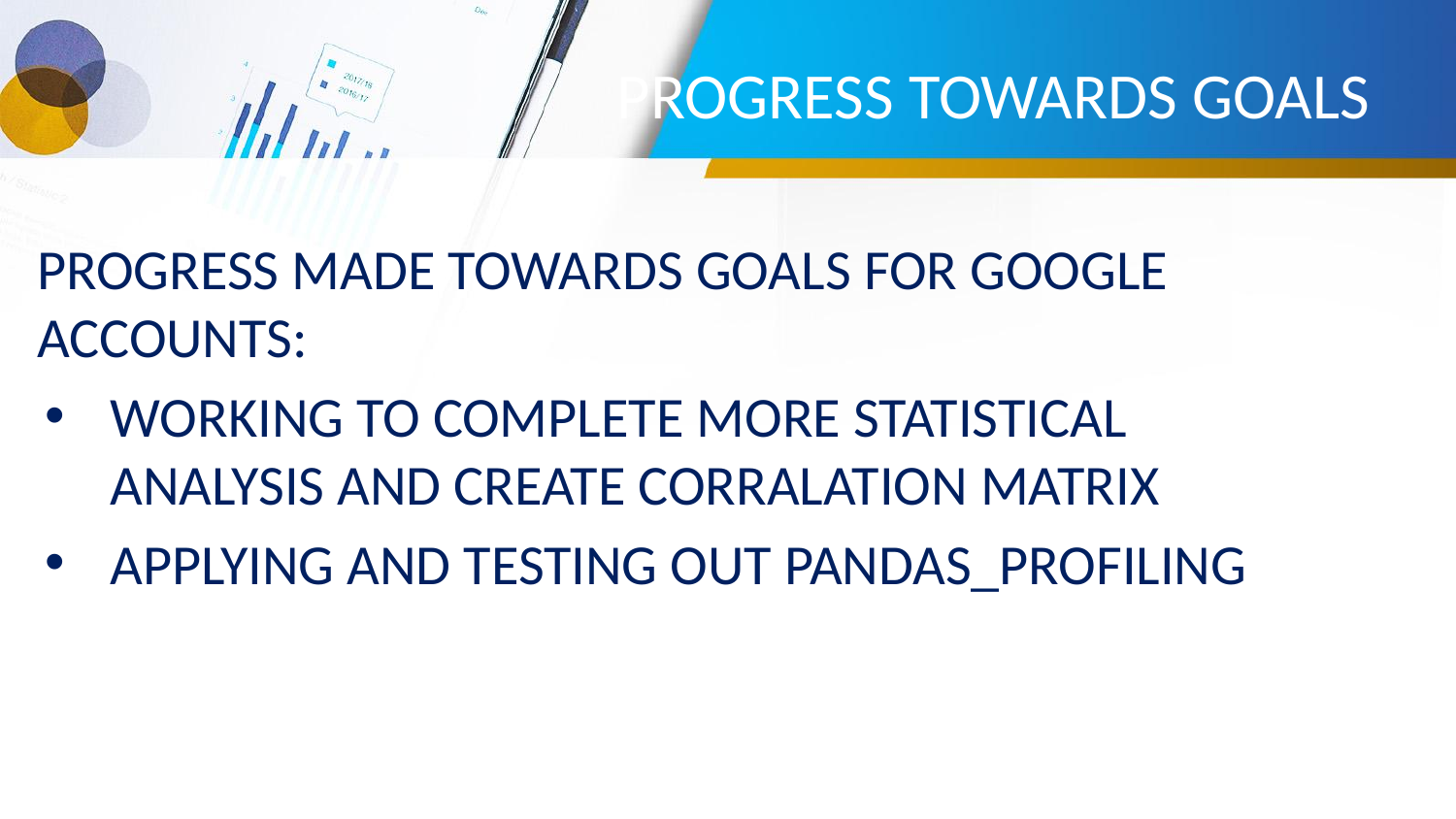

# PROGRESS TOWARDS GOALS
PROGRESS MADE TOWARDS GOALS FOR GOOGLE ACCOUNTS:
WORKING TO COMPLETE MORE STATISTICAL ANALYSIS AND CREATE CORRALATION MATRIX
APPLYING AND TESTING OUT PANDAS_PROFILING